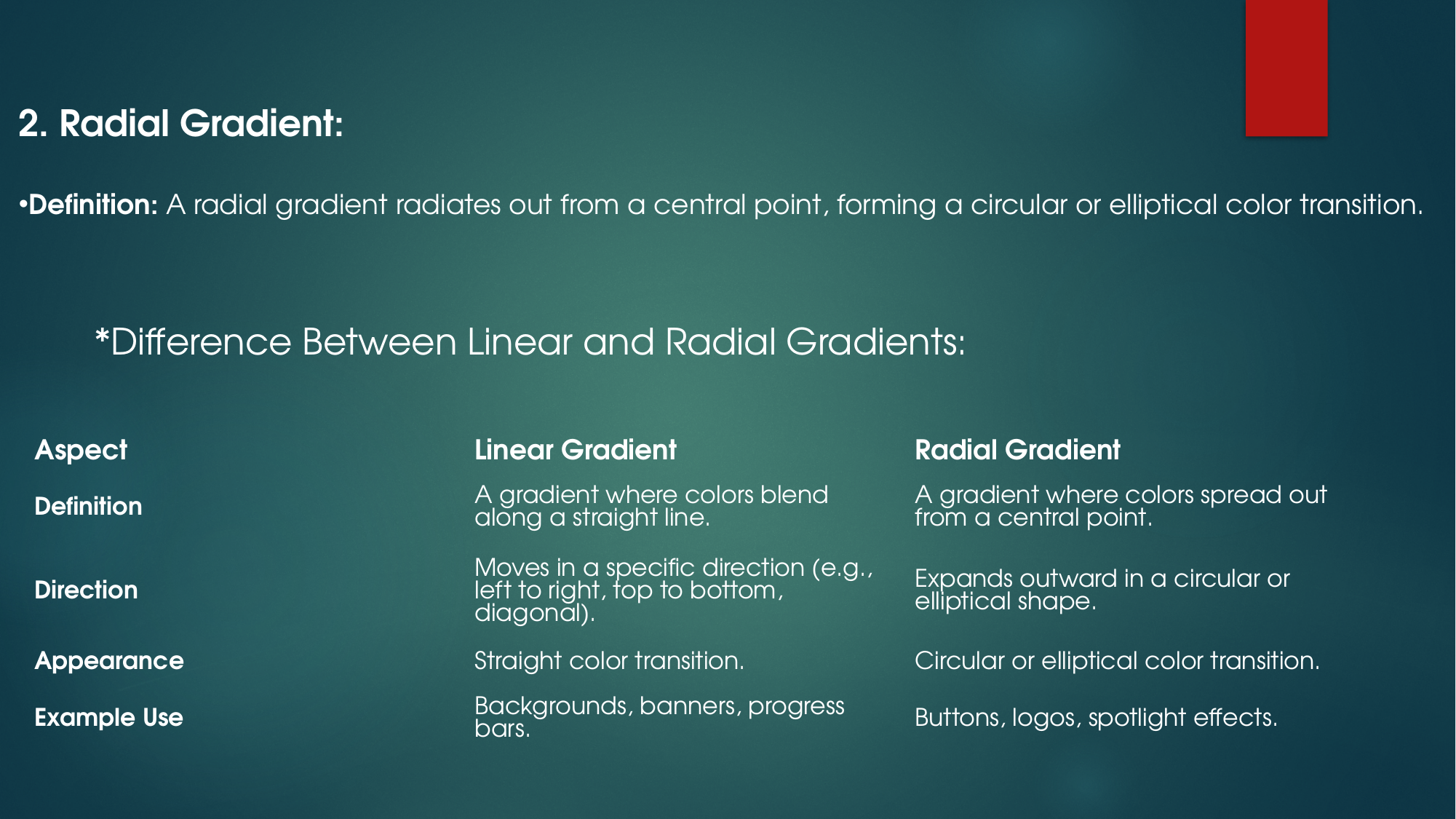

2. Radial Gradient:

Definition: A radial gradient radiates out from a central point, forming a circular or elliptical color transition.
*Difference Between Linear and Radial Gradients:
| Aspect | Linear Gradient | Radial Gradient |
| --- | --- | --- |
| Definition | A gradient where colors blend along a straight line. | A gradient where colors spread out from a central point. |
| Direction | Moves in a specific direction (e.g., left to right, top to bottom, diagonal). | Expands outward in a circular or elliptical shape. |
| Appearance | Straight color transition. | Circular or elliptical color transition. |
| Example Use | Backgrounds, banners, progress bars. | Buttons, logos, spotlight effects. |